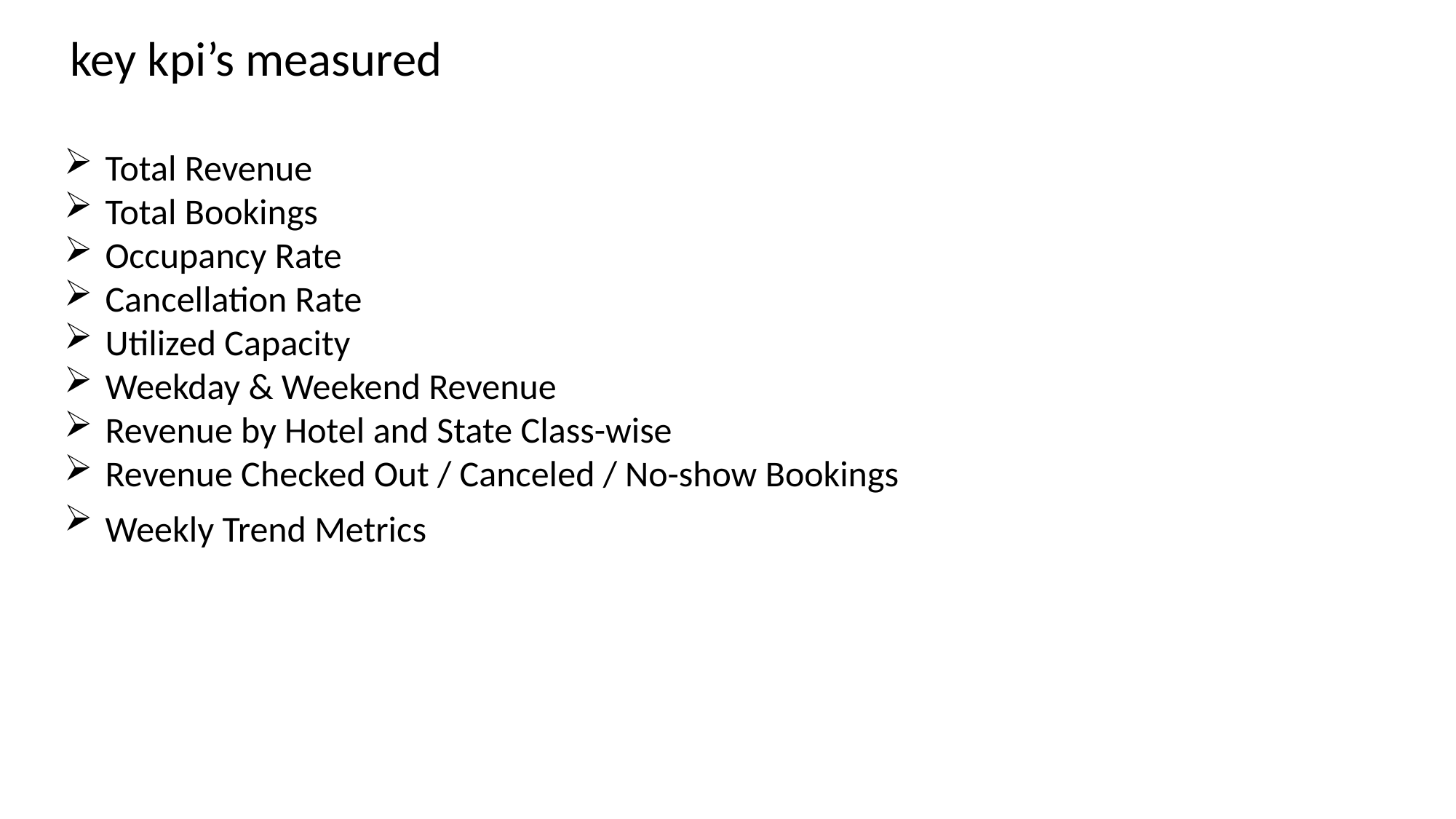

key kpi’s measured

Total Revenue
Total Bookings
Occupancy Rate
Cancellation Rate
Utilized Capacity
Weekday & Weekend Revenue
Revenue by Hotel and State Class-wise
Revenue Checked Out / Canceled / No-show Bookings
Weekly Trend Metrics